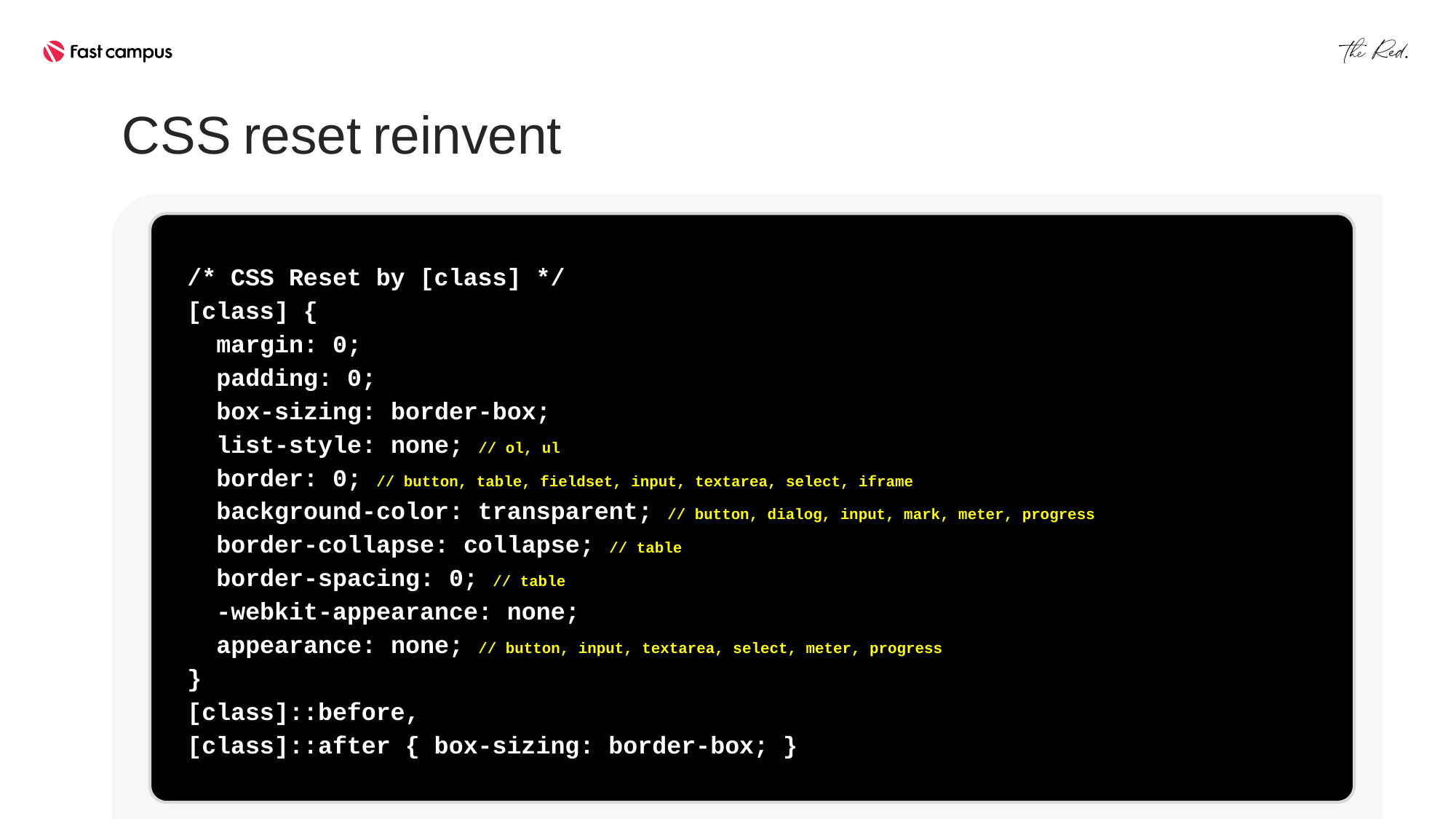

CSS reset reinvent
/* CSS Reset by [class] */
[class] {
  margin: 0;
  padding: 0;
  box-sizing: border-box;
  list-style: none; // ol, ul
  border: 0; // button, table, fieldset, input, textarea, select, iframe
  background-color: transparent; // button, dialog, input, mark, meter, progress
  border-collapse: collapse; // table
  border-spacing: 0; // table
  -webkit-appearance: none;
  appearance: none; // button, input, textarea, select, meter, progress
}
[class]::before,
[class]::after { box-sizing: border-box; }